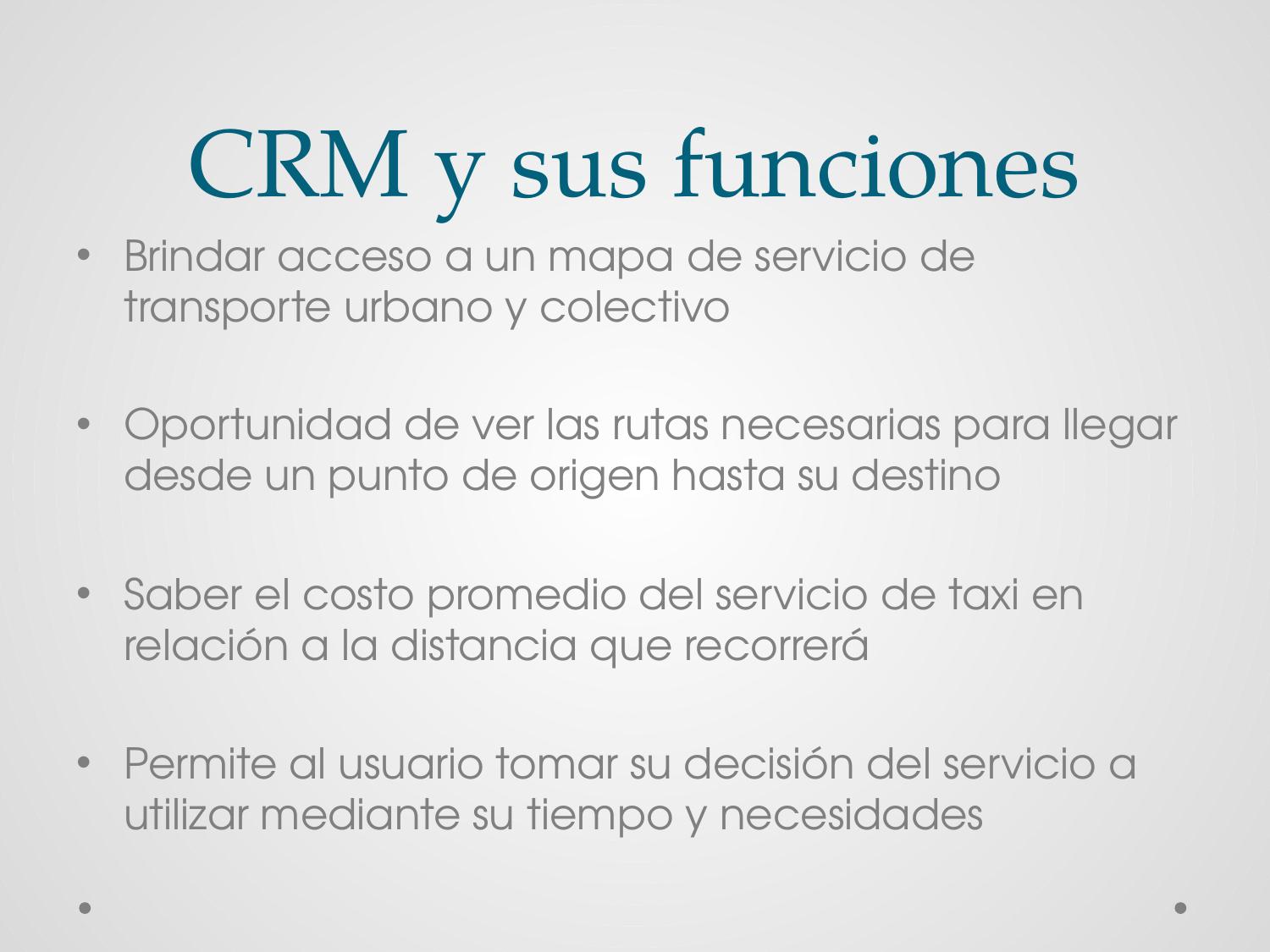

# CRM y sus funciones
Brindar acceso a un mapa de servicio de transporte urbano y colectivo

Oportunidad de ver las rutas necesarias para llegar desde un punto de origen hasta su destino

Saber el costo promedio del servicio de taxi en relación a la distancia que recorrerá

Permite al usuario tomar su decisión del servicio a utilizar mediante su tiempo y necesidades